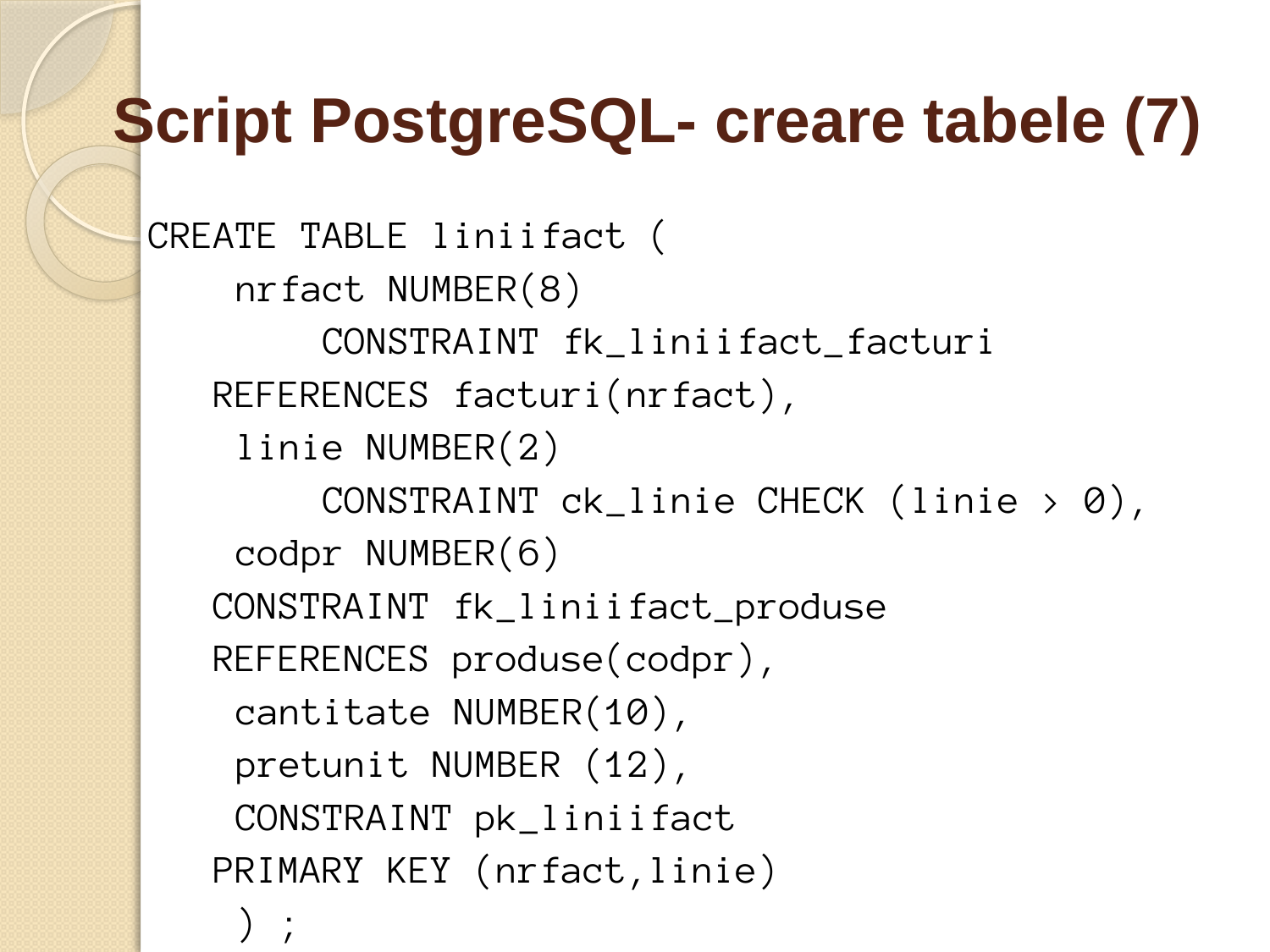

# Script PostgreSQL- creare tabele (7)
CREATE TABLE liniifact (
    nrfact NUMBER(8)
        CONSTRAINT fk_liniifact_facturi
			REFERENCES facturi(nrfact),
    linie NUMBER(2)
        CONSTRAINT ck_linie CHECK (linie > 0),
    codpr NUMBER(6)
			CONSTRAINT fk_liniifact_produse
				REFERENCES produse(codpr),
    cantitate NUMBER(10),
    pretunit NUMBER (12),
    CONSTRAINT pk_liniifact
			PRIMARY KEY (nrfact,linie)
    ) ;